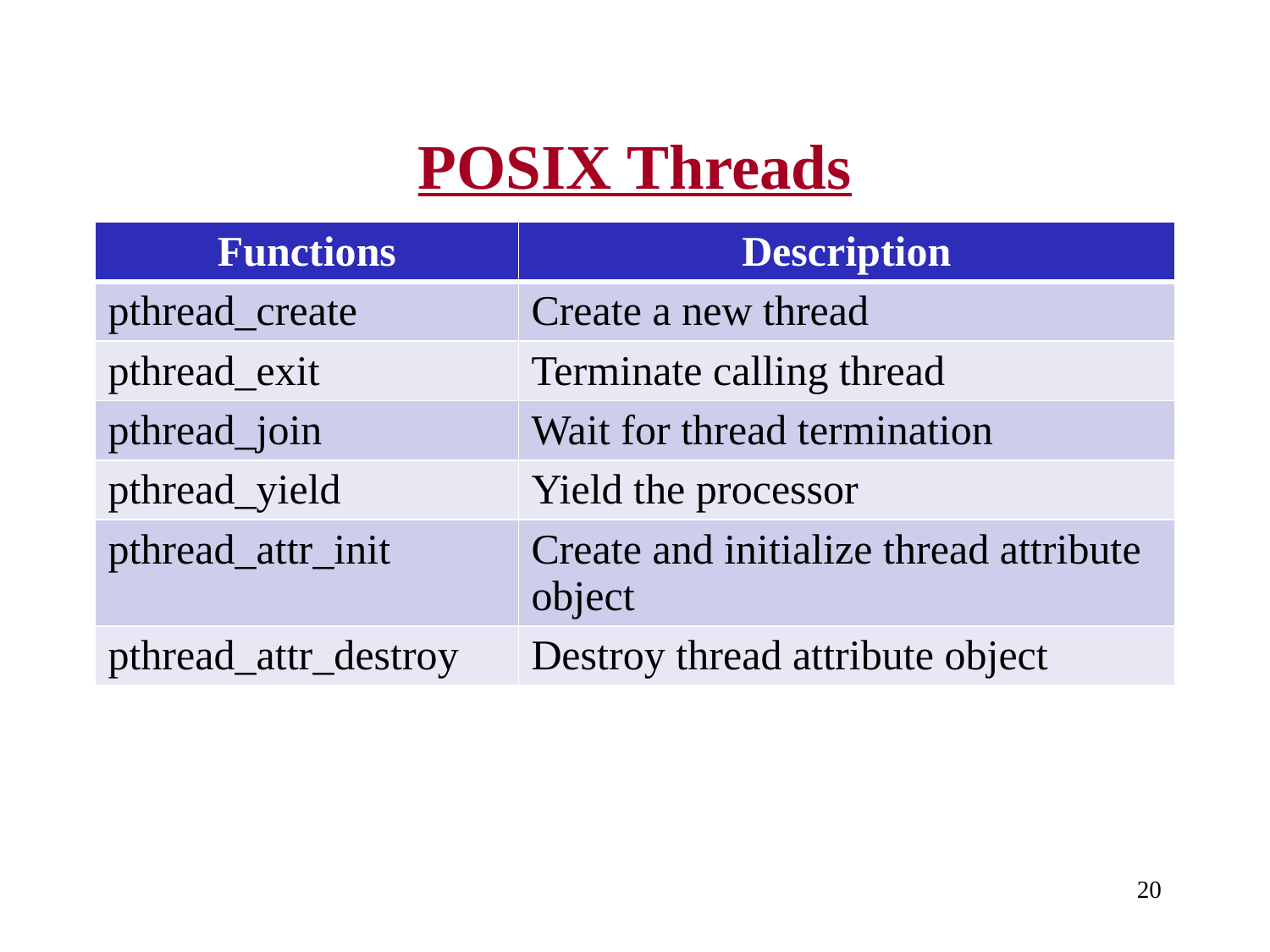

# POSIX Threads
| Functions | Description |
| --- | --- |
| pthread\_create | Create a new thread |
| pthread\_exit | Terminate calling thread |
| pthread\_join | Wait for thread termination |
| pthread\_yield | Yield the processor |
| pthread\_attr\_init | Create and initialize thread attribute object |
| pthread\_attr\_destroy | Destroy thread attribute object |
20